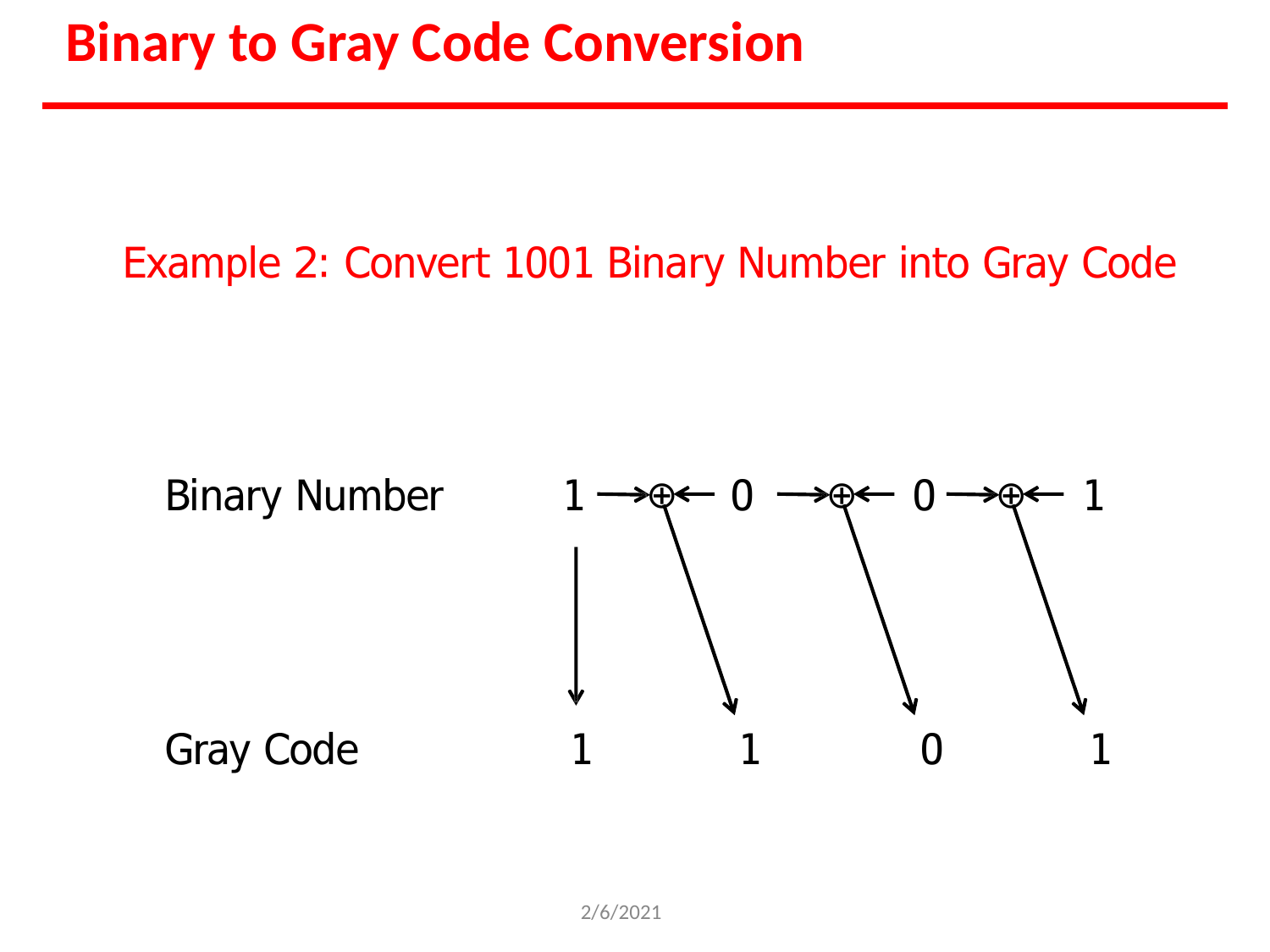

# Binary to Gray Code Conversion

Example 2: Convert 1001 Binary Number into Gray Code
Binary Number
1
0
0
1
⊕
⊕
⊕

Gray Code
1
1
0
1
2/6/2021